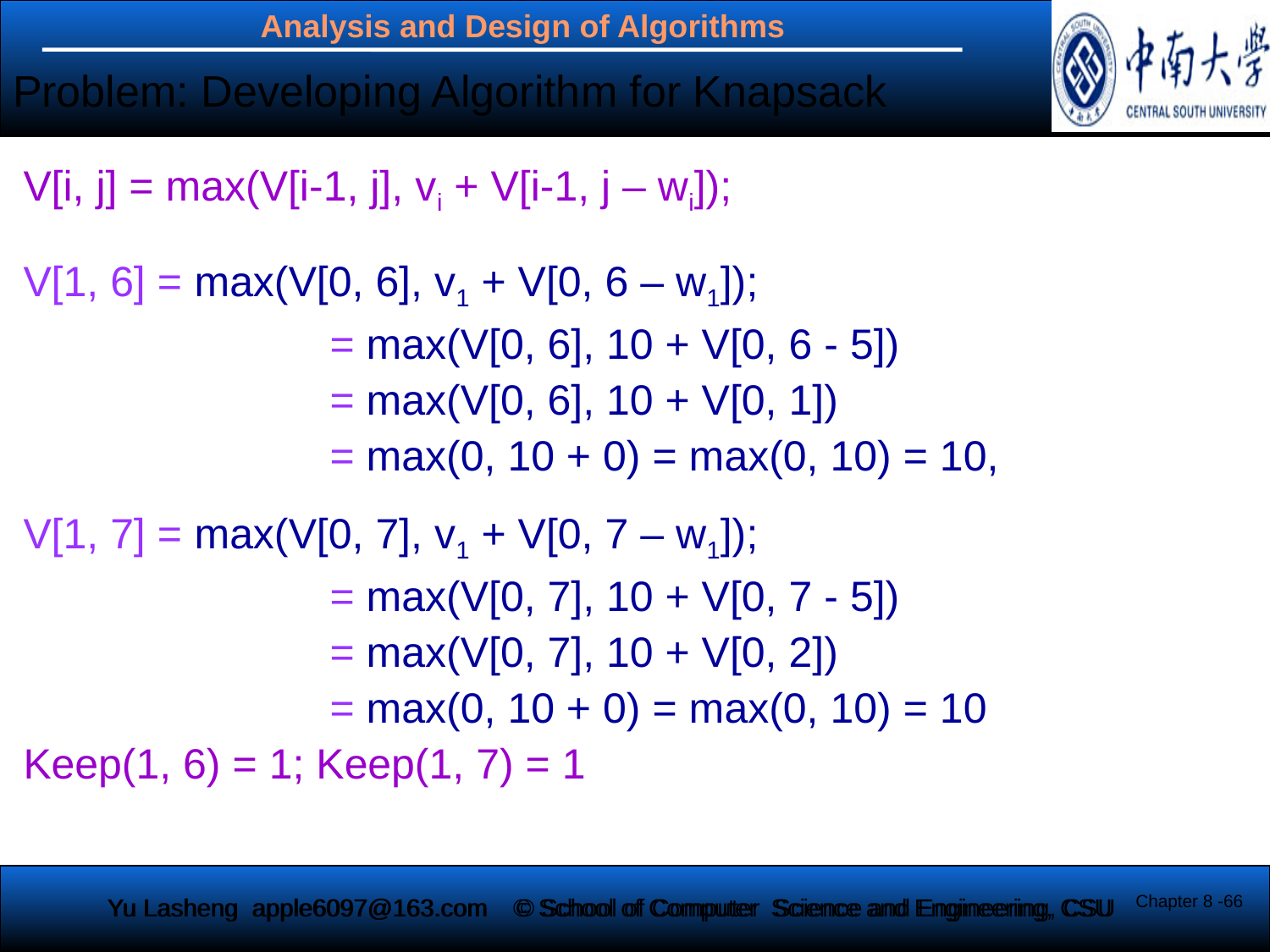

Problem: Developing Algorithm for Knapsack
V[i, j] = max(V[i-1, j], vi + V[i-1, j – wi]);

V[1, 6] = max(V[0, 6], v1 + V[0, 6 – w1]);
		        = max(V[0, 6], 10 + V[0, 6 - 5])
		        = max(V[0, 6], 10 + V[0, 1])
		        = max(0, 10 + 0) = max(0, 10) = 10,

V[1, 7] = max(V[0, 7], v1 + V[0, 7 – w1]);
		        = max(V[0, 7], 10 + V[0, 7 - 5])
		        = max(V[0, 7], 10 + V[0, 2])
		        = max(0, 10 + 0) = max(0, 10) = 10
Keep(1, 6) = 1; Keep(1, 7) = 1
Chapter 8 -66
Yu Lasheng  apple6097@163.com

© School of Computer  Science and Engineering, CSU